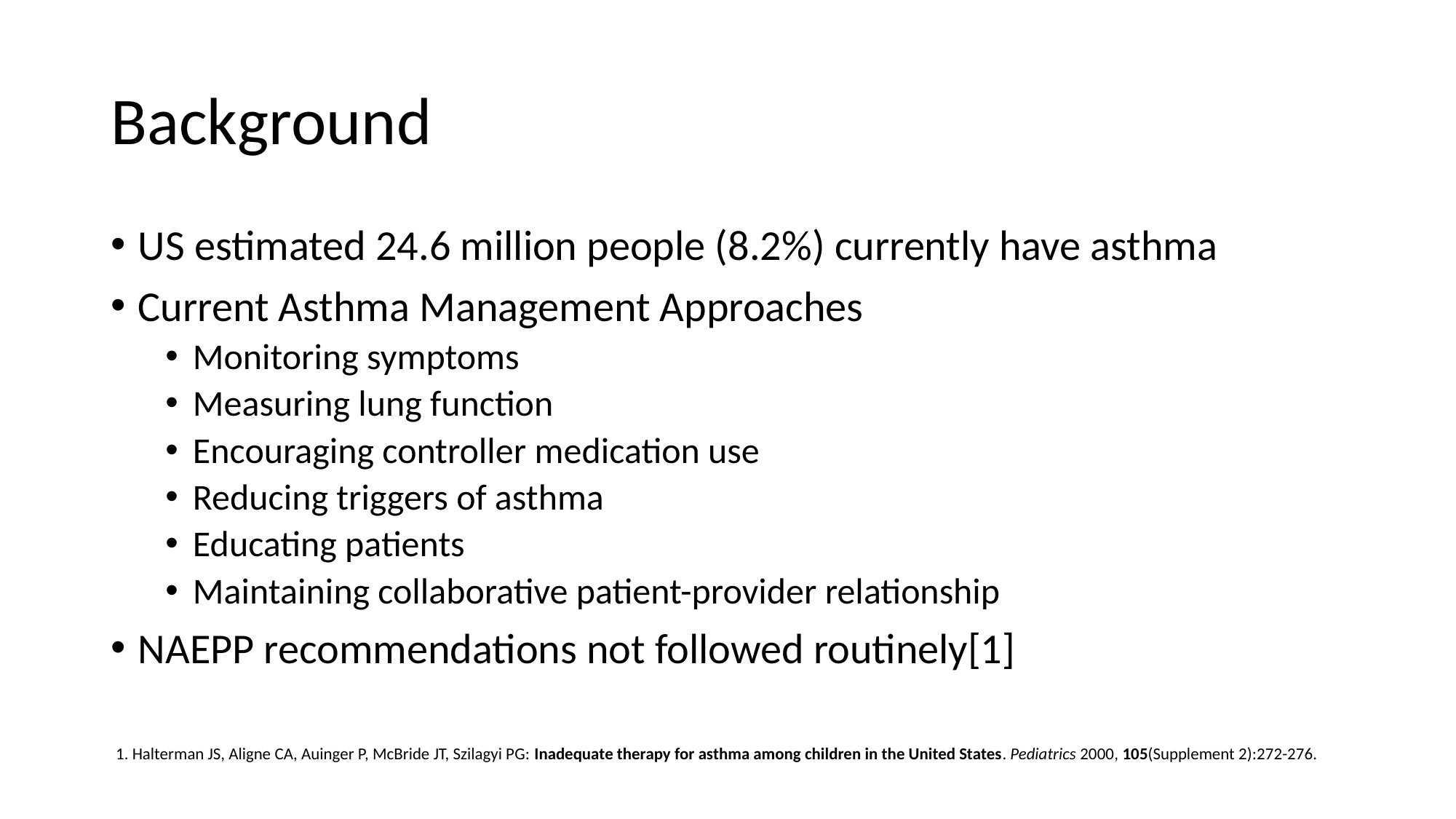

# Background
US estimated 24.6 million people (8.2%) currently have asthma
Current Asthma Management Approaches
Monitoring symptoms
Measuring lung function
Encouraging controller medication use
Reducing triggers of asthma
Educating patients
Maintaining collaborative patient-provider relationship
NAEPP recommendations not followed routinely[1]

1. Halterman JS, Aligne CA, Auinger P, McBride JT, Szilagyi PG: Inadequate therapy for asthma among children in the United States. Pediatrics 2000, 105(Supplement 2):272-276.